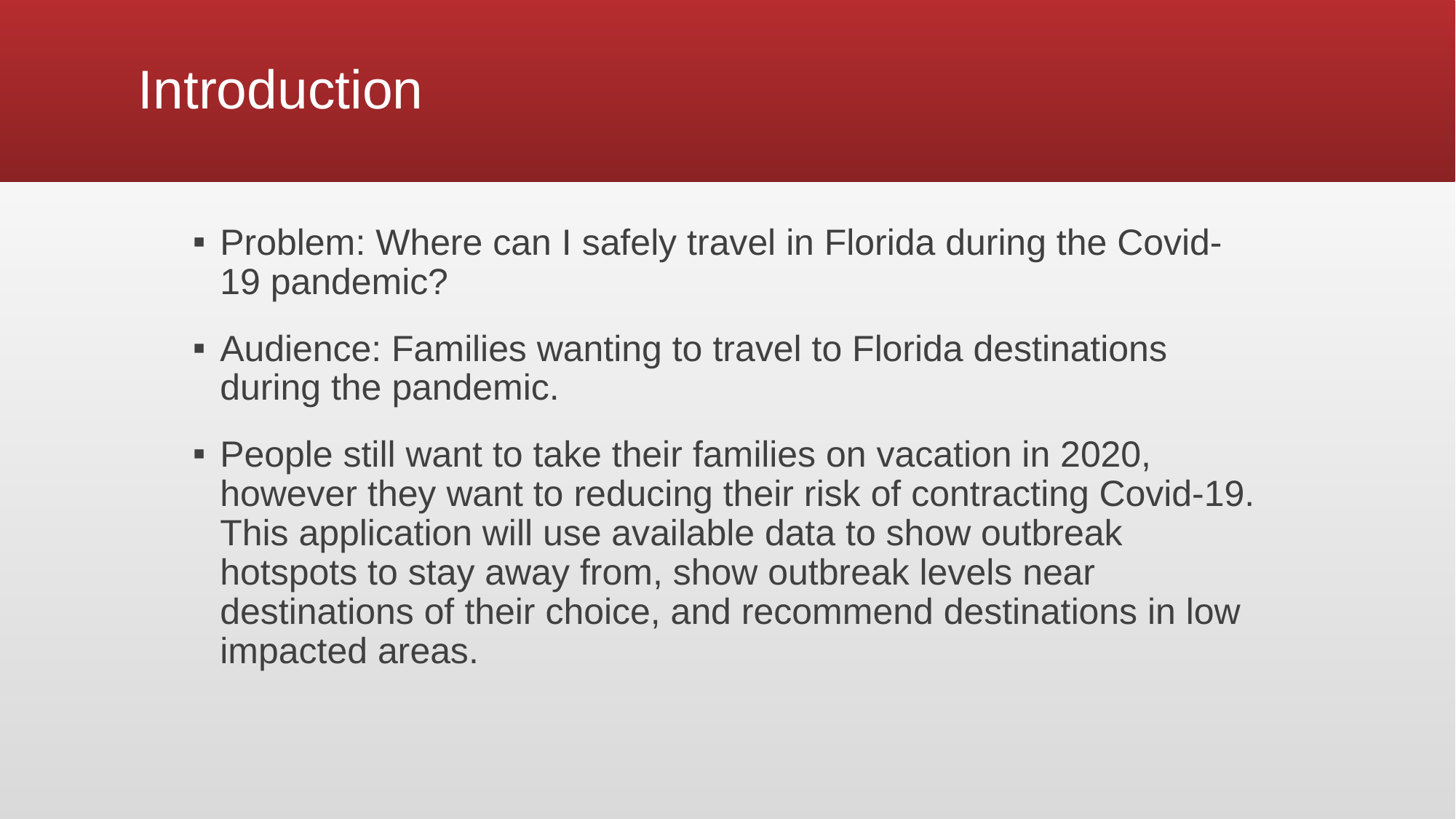

# Introduction
Problem: Where can I safely travel in Florida during the Covid-19 pandemic?
Audience: Families wanting to travel to Florida destinations during the pandemic.
People still want to take their families on vacation in 2020, however they want to reducing their risk of contracting Covid-19. This application will use available data to show outbreak hotspots to stay away from, show outbreak levels near destinations of their choice, and recommend destinations in low impacted areas.